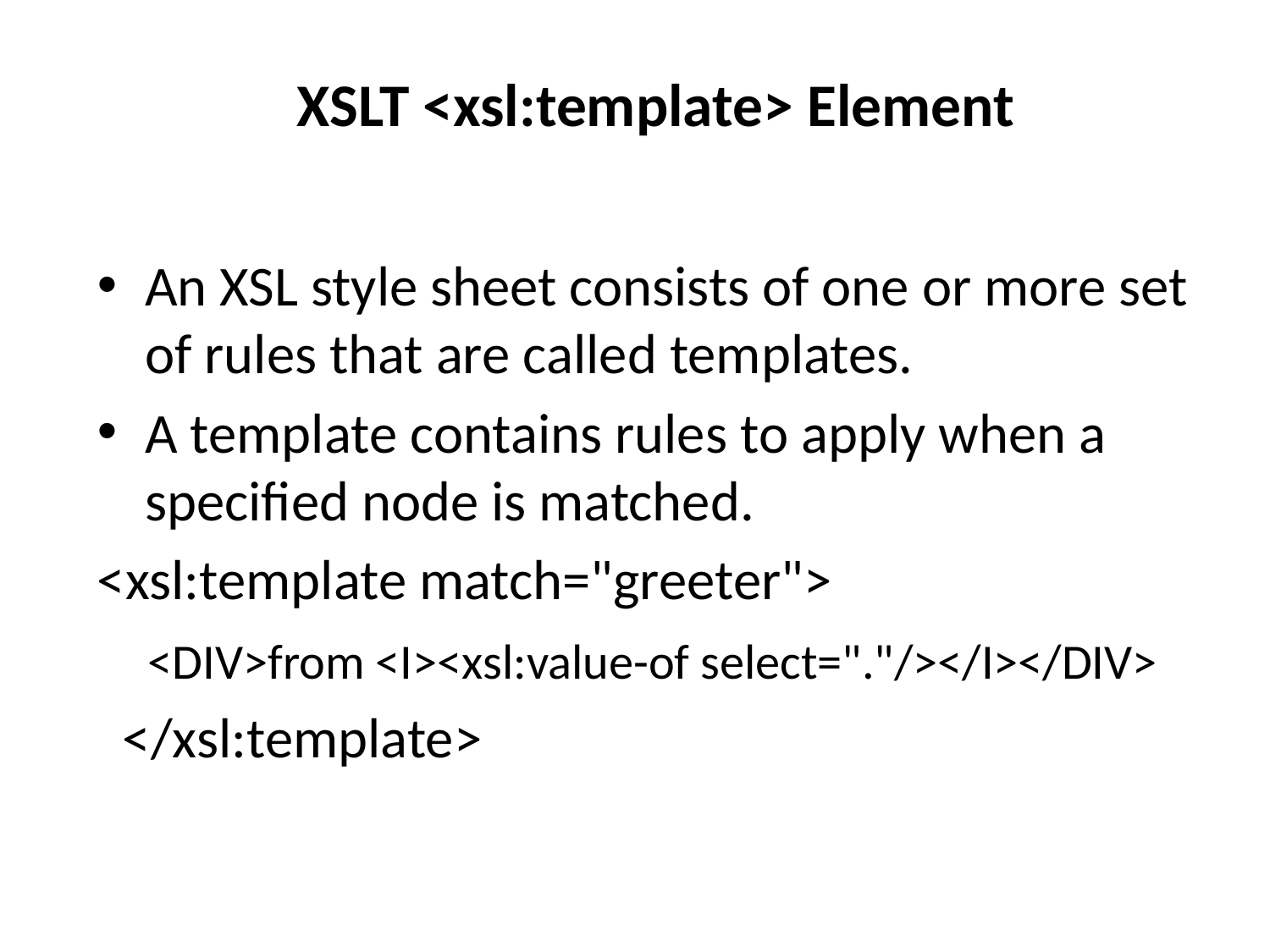

XSLT <xsl:template> Element
An XSL style sheet consists of one or more set of rules that are called templates.
A template contains rules to apply when a specified node is matched.
<xsl:template match="greeter">
    <DIV>from <I><xsl:value-of select="."/></I></DIV>
  </xsl:template>